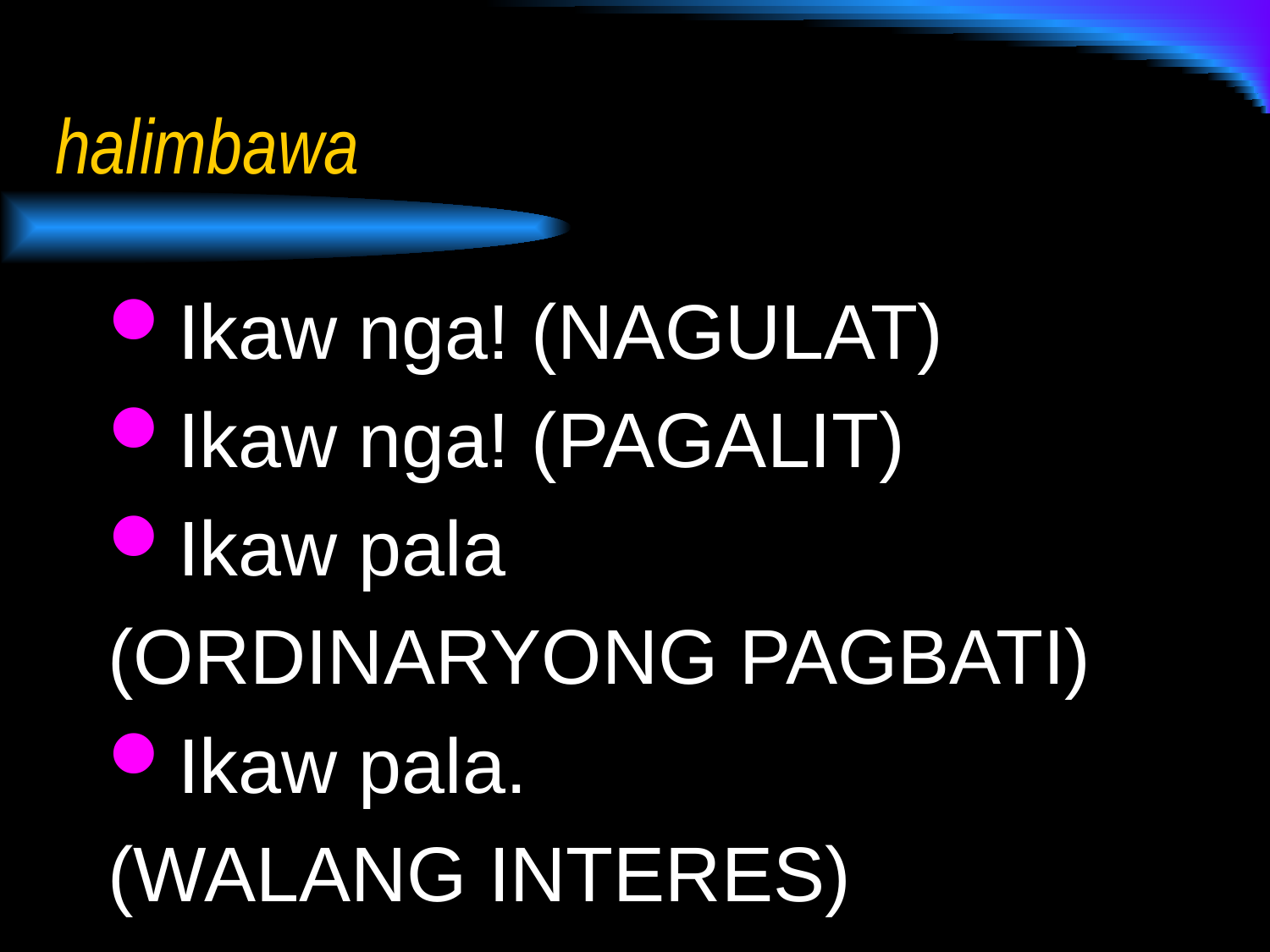

# halimbawa
Ikaw nga! (NAGULAT)
Ikaw nga! (PAGALIT)
Ikaw pala
(ORDINARYONG PAGBATI)
Ikaw pala.
(WALANG INTERES)